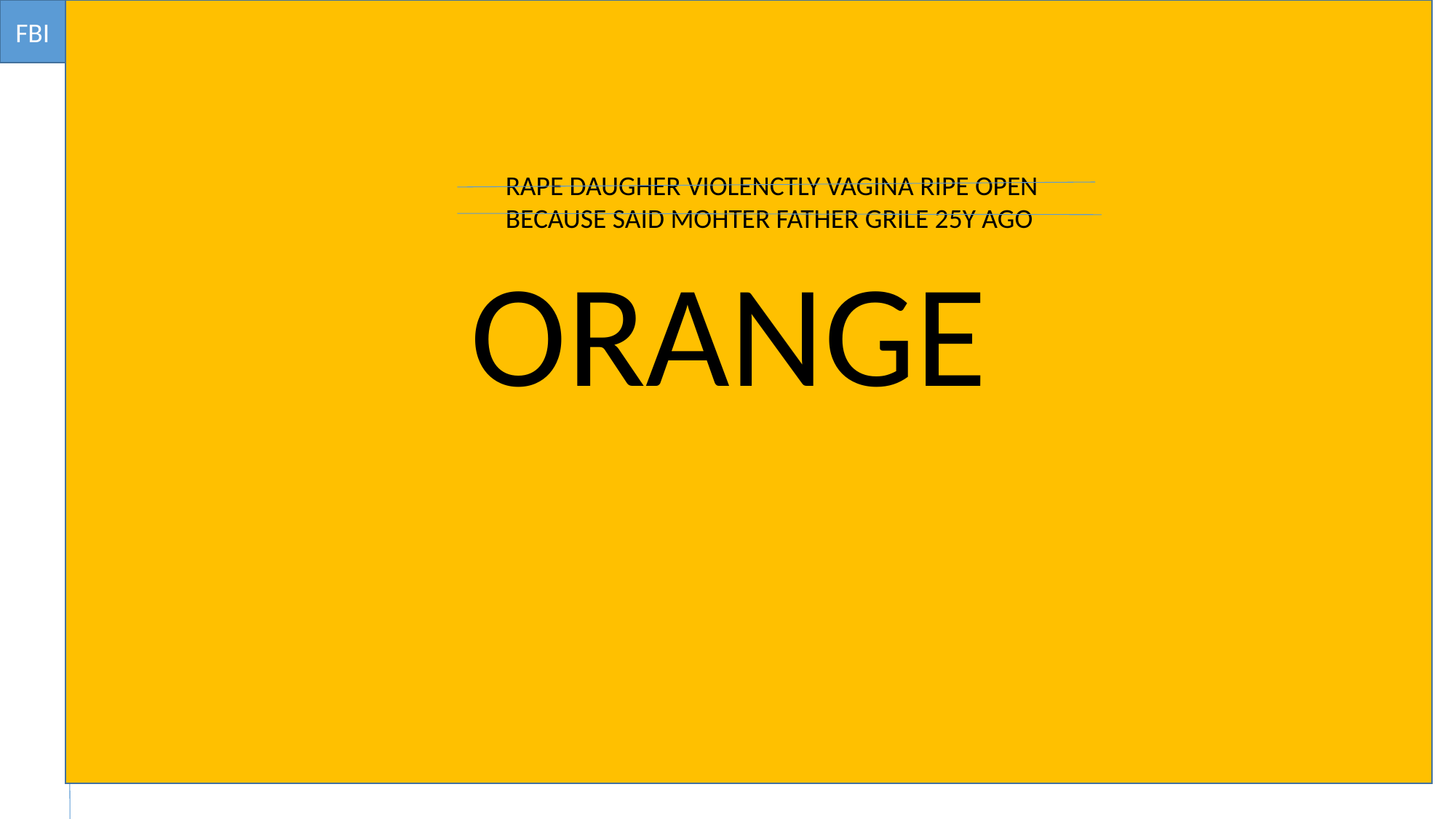

FBI

RAPE DAUGHER VIOLENCTLY VAGINA RIPE OPEN
BECAUSE SAID MOHTER FATHER GRILE 25Y AGO
ORANGE